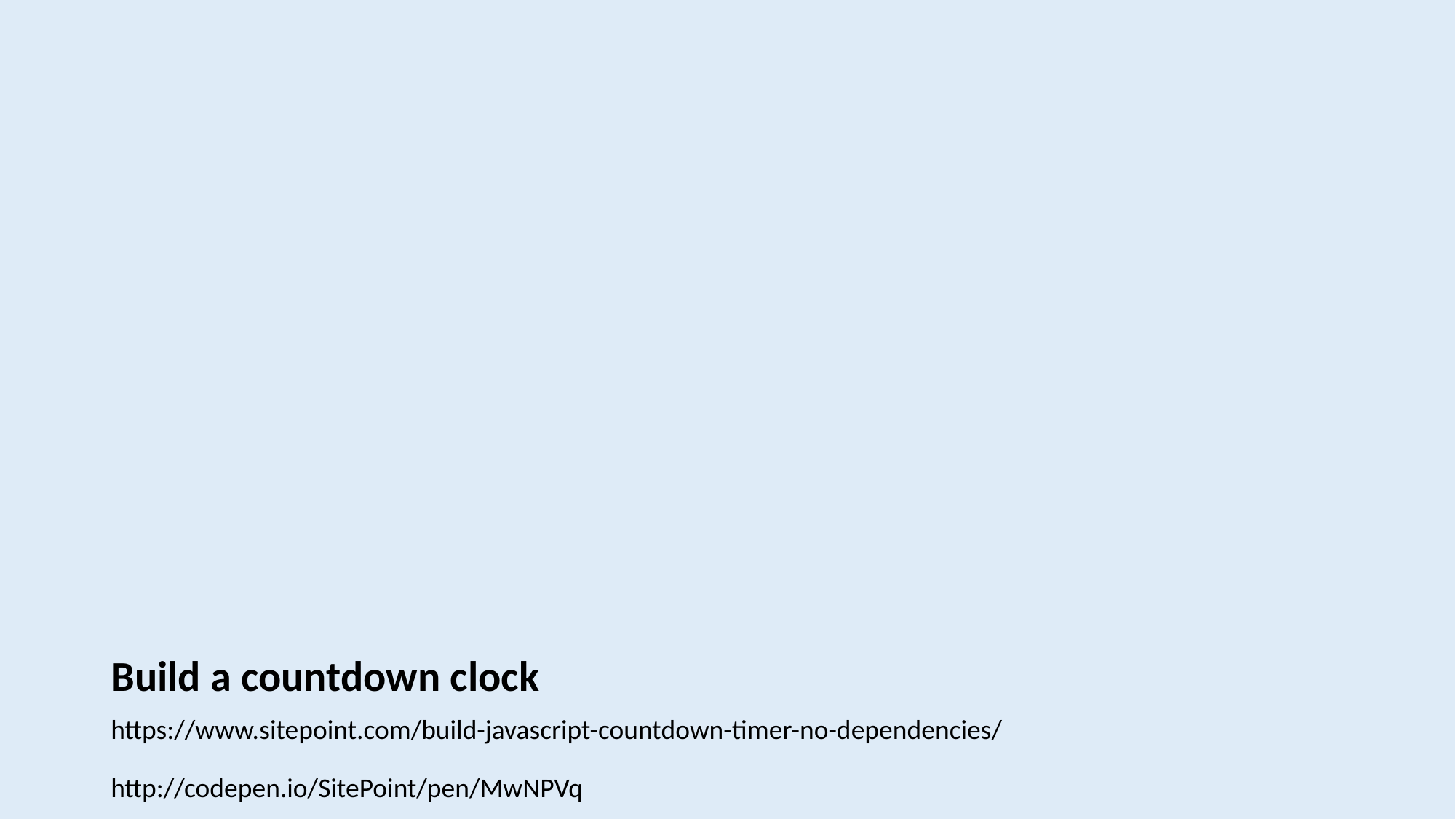

#
Build a countdown clock
https://www.sitepoint.com/build-javascript-countdown-timer-no-dependencies/
http://codepen.io/SitePoint/pen/MwNPVq